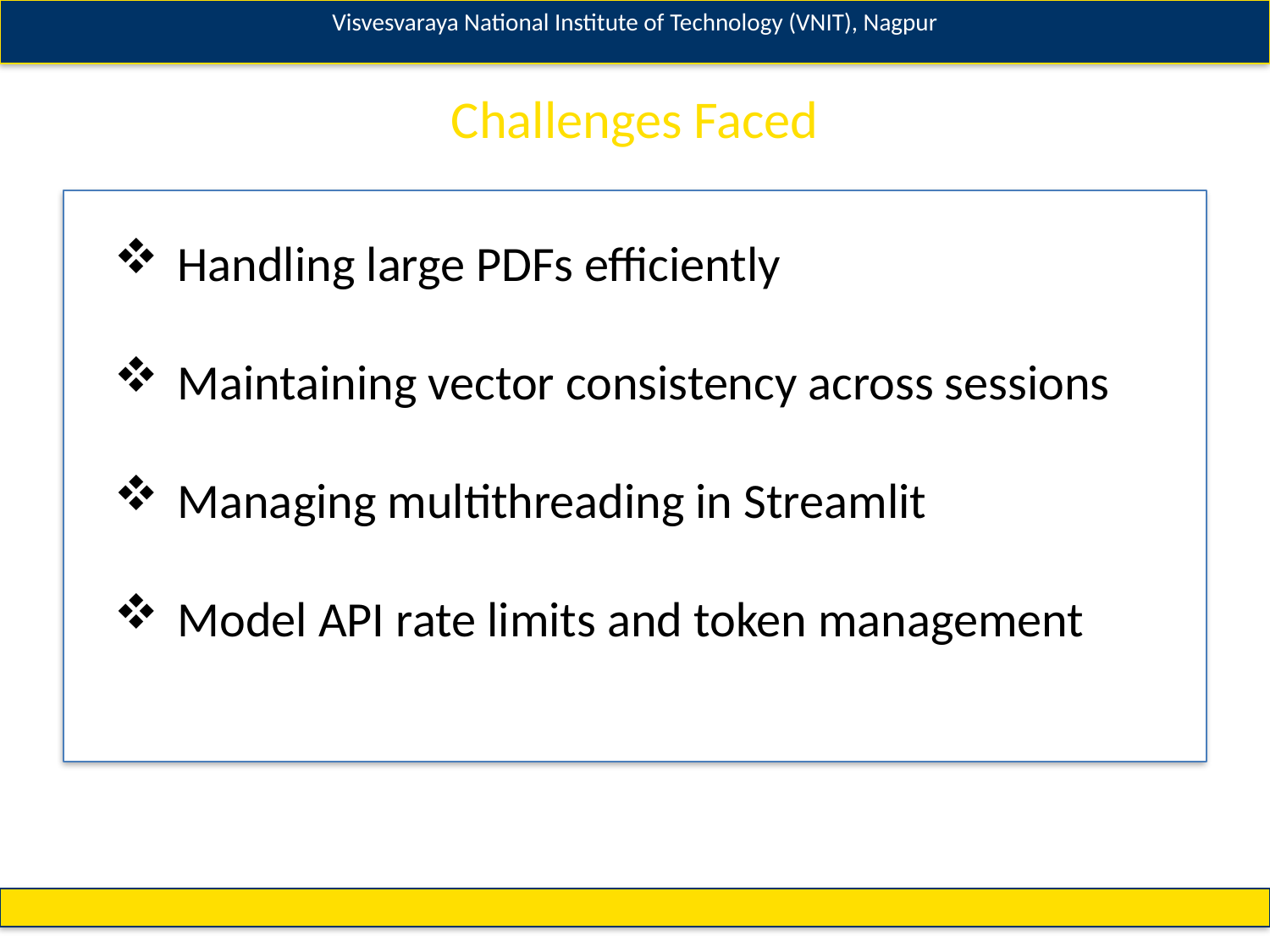

Visvesvaraya National Institute of Technology (VNIT), Nagpur
# Challenges Faced

Handling large PDFs efficiently

Maintaining vector consistency across sessions

Managing multithreading in Streamlit

Model API rate limits and token management

Visvesvaraya National Institute of Technology (VNIT), Nagpur